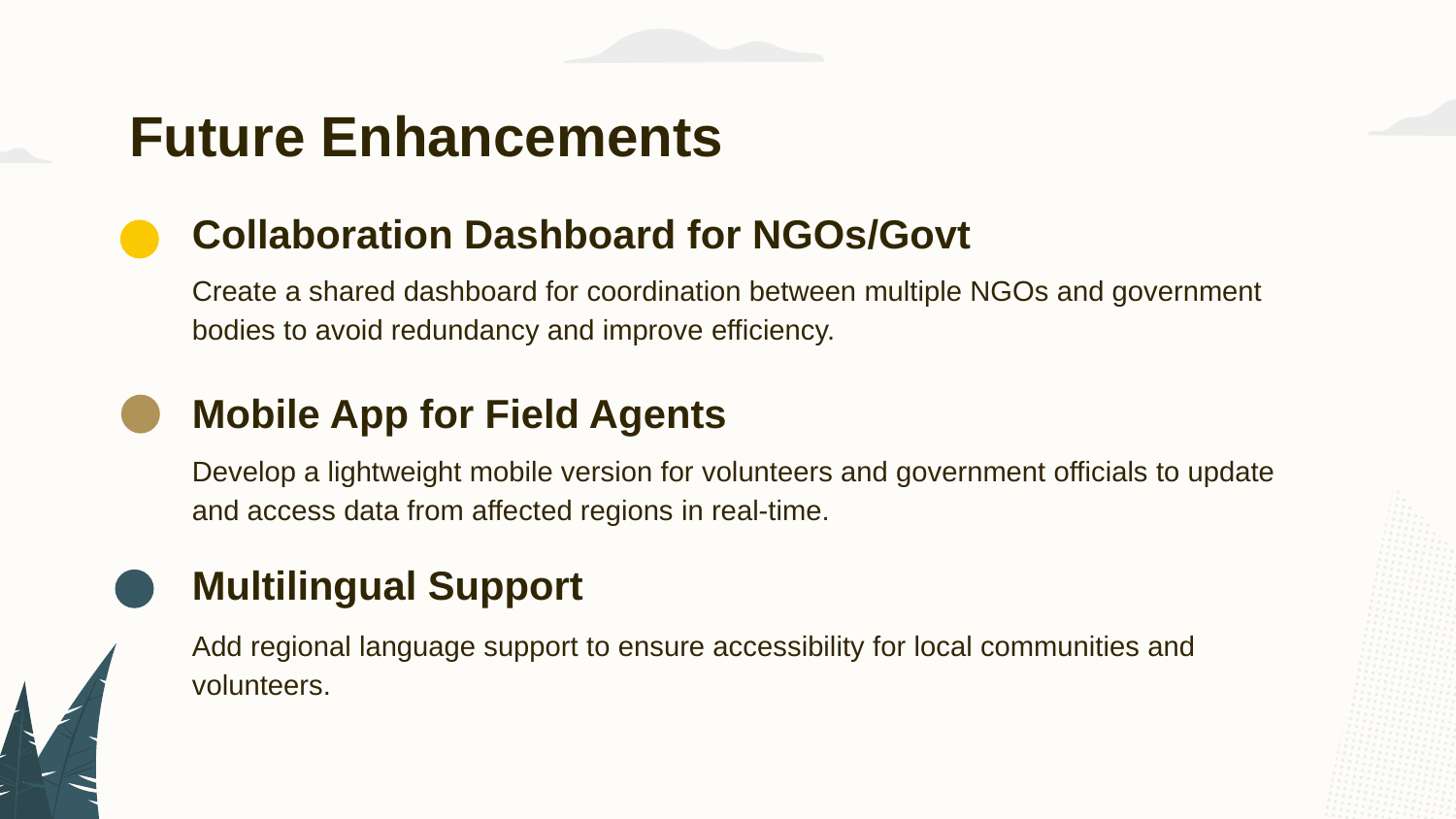

# Future Enhancements
Collaboration Dashboard for NGOs/Govt

Create a shared dashboard for coordination between multiple NGOs and government bodies to avoid redundancy and improve efficiency.
Mobile App for Field Agents

Develop a lightweight mobile version for volunteers and government officials to update and access data from affected regions in real-time.
Multilingual Support

Add regional language support to ensure accessibility for local communities and volunteers.